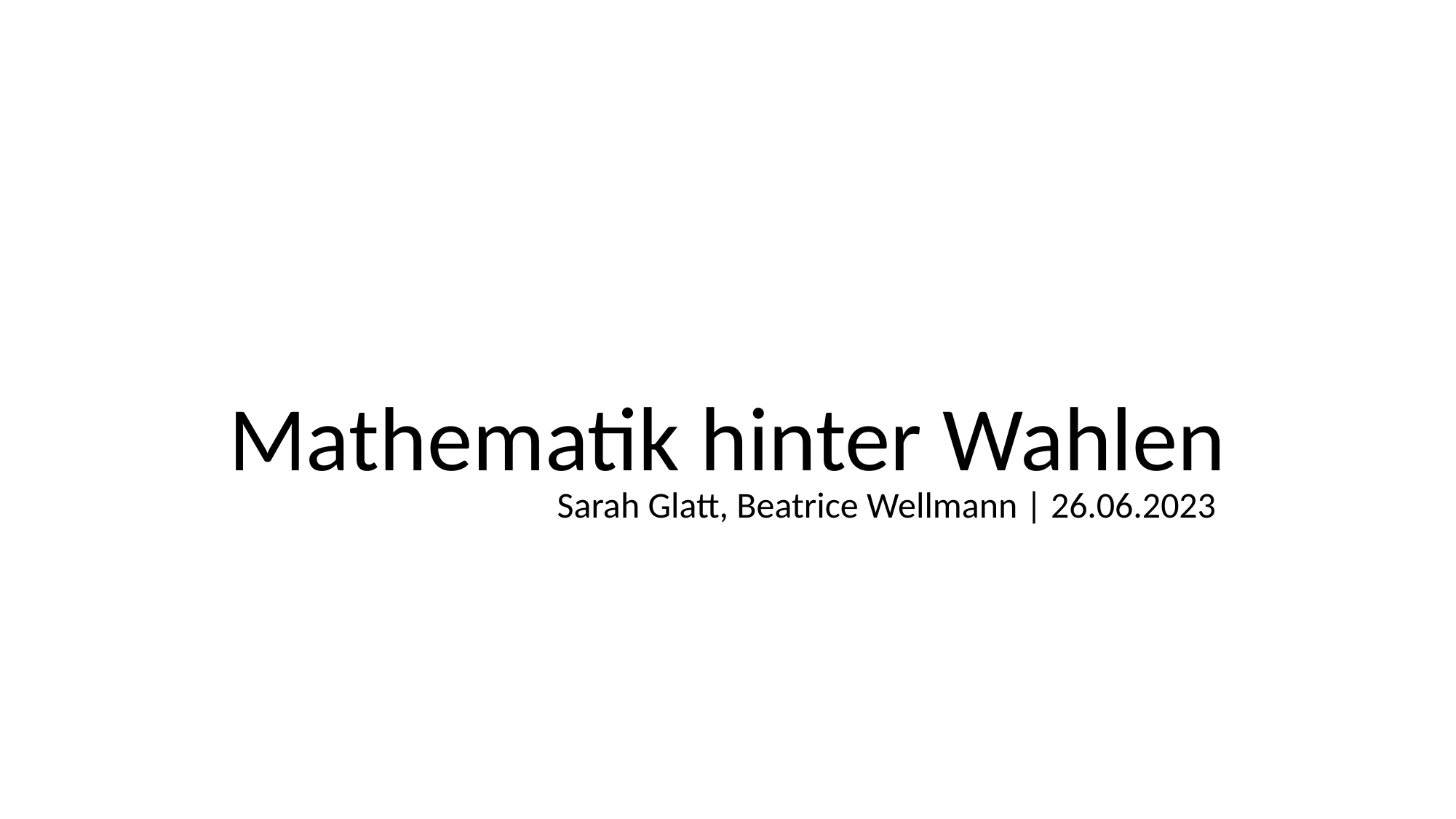

# Mathematik hinter Wahlen
Sarah Glatt, Beatrice Wellmann | 26.06.2023